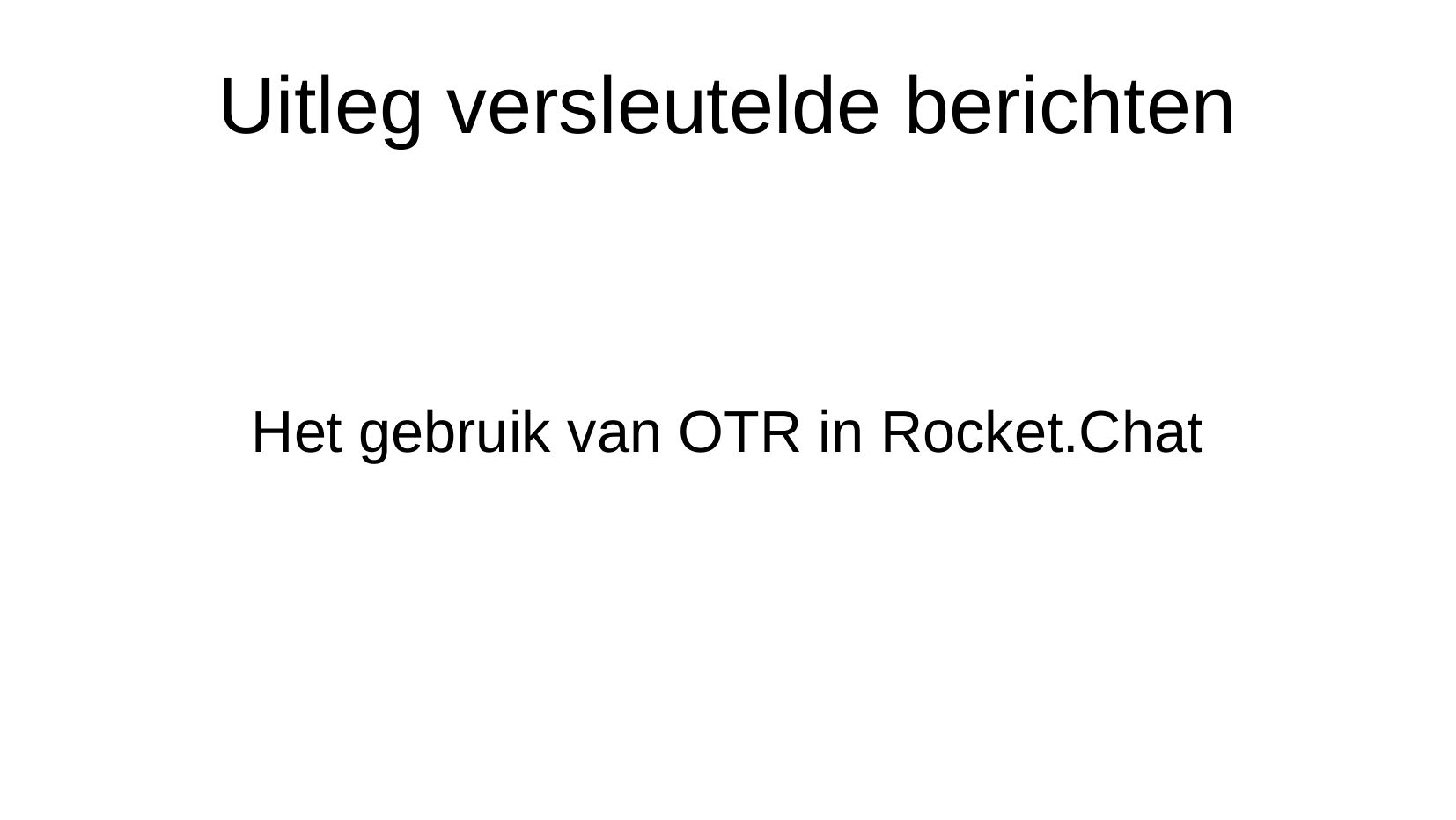

Uitleg versleutelde berichten
Het gebruik van OTR in Rocket.Chat